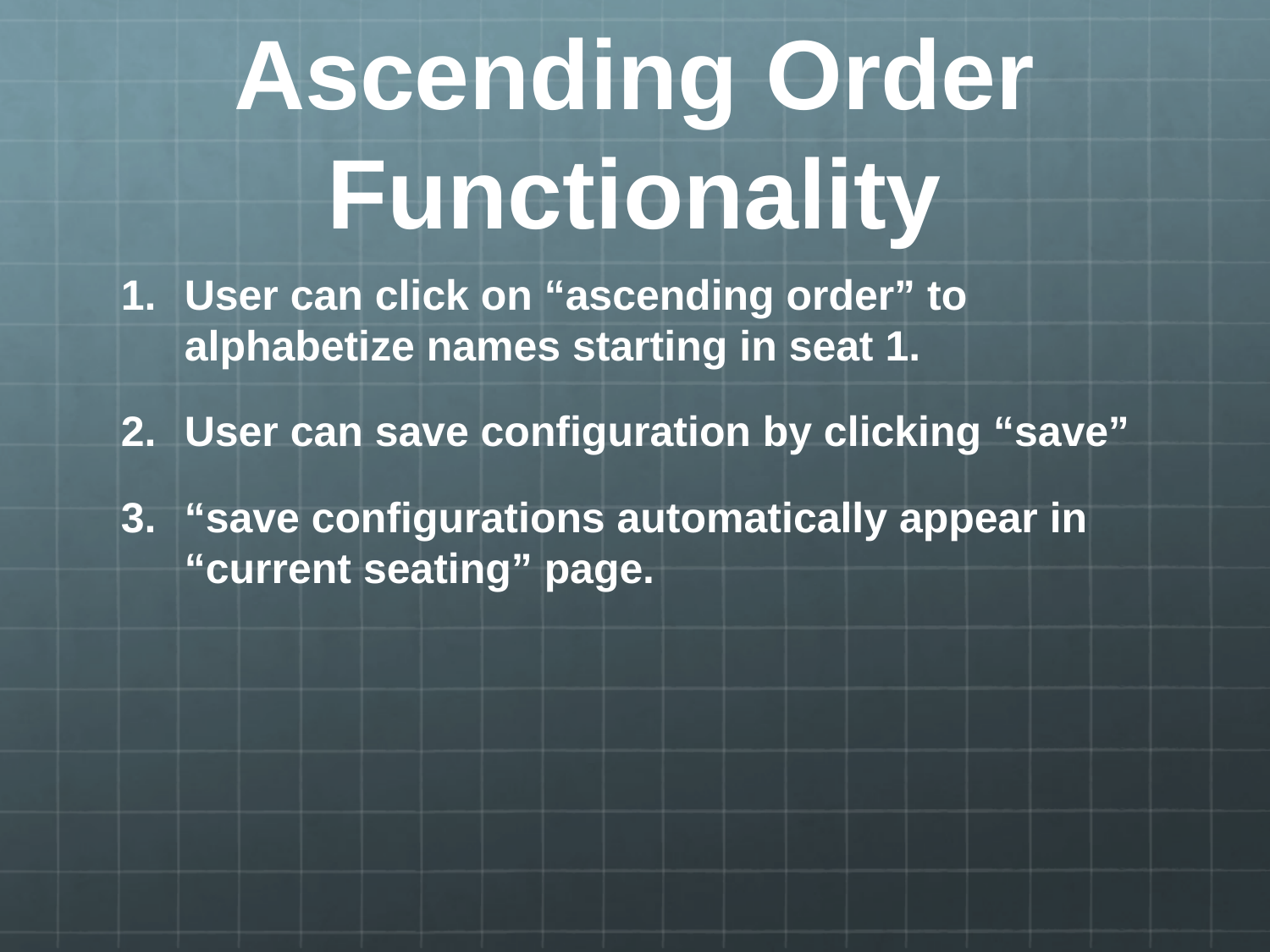

# Ascending Order Functionality
User can click on “ascending order” to alphabetize names starting in seat 1.
User can save configuration by clicking “save”
“save configurations automatically appear in “current seating” page.